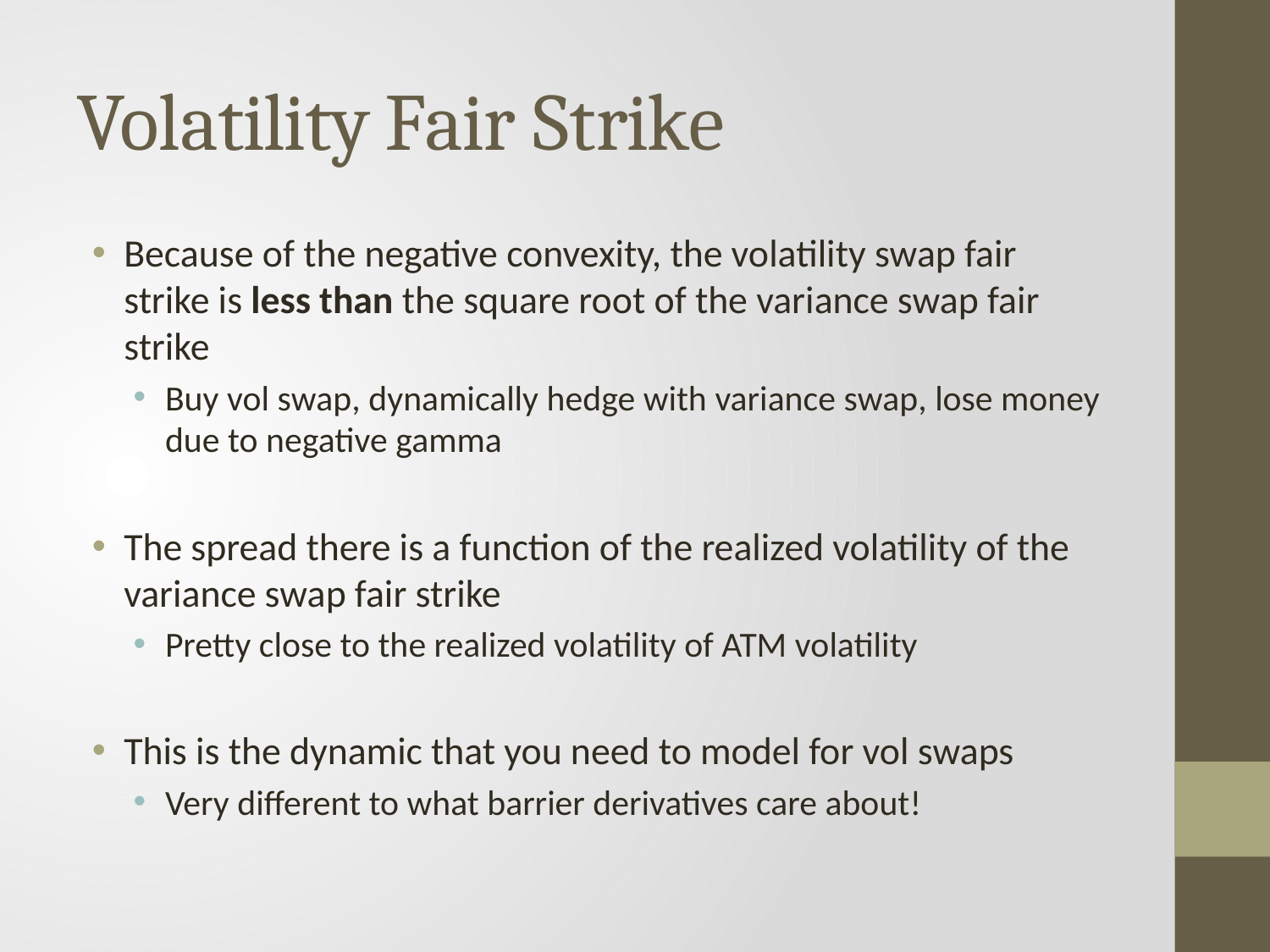

# Volatility Fair Strike
Because of the negative convexity, the volatility swap fair strike is less than the square root of the variance swap fair strike
Buy vol swap, dynamically hedge with variance swap, lose money due to negative gamma

The spread there is a function of the realized volatility of the variance swap fair strike
Pretty close to the realized volatility of ATM volatility

This is the dynamic that you need to model for vol swaps
Very different to what barrier derivatives care about!